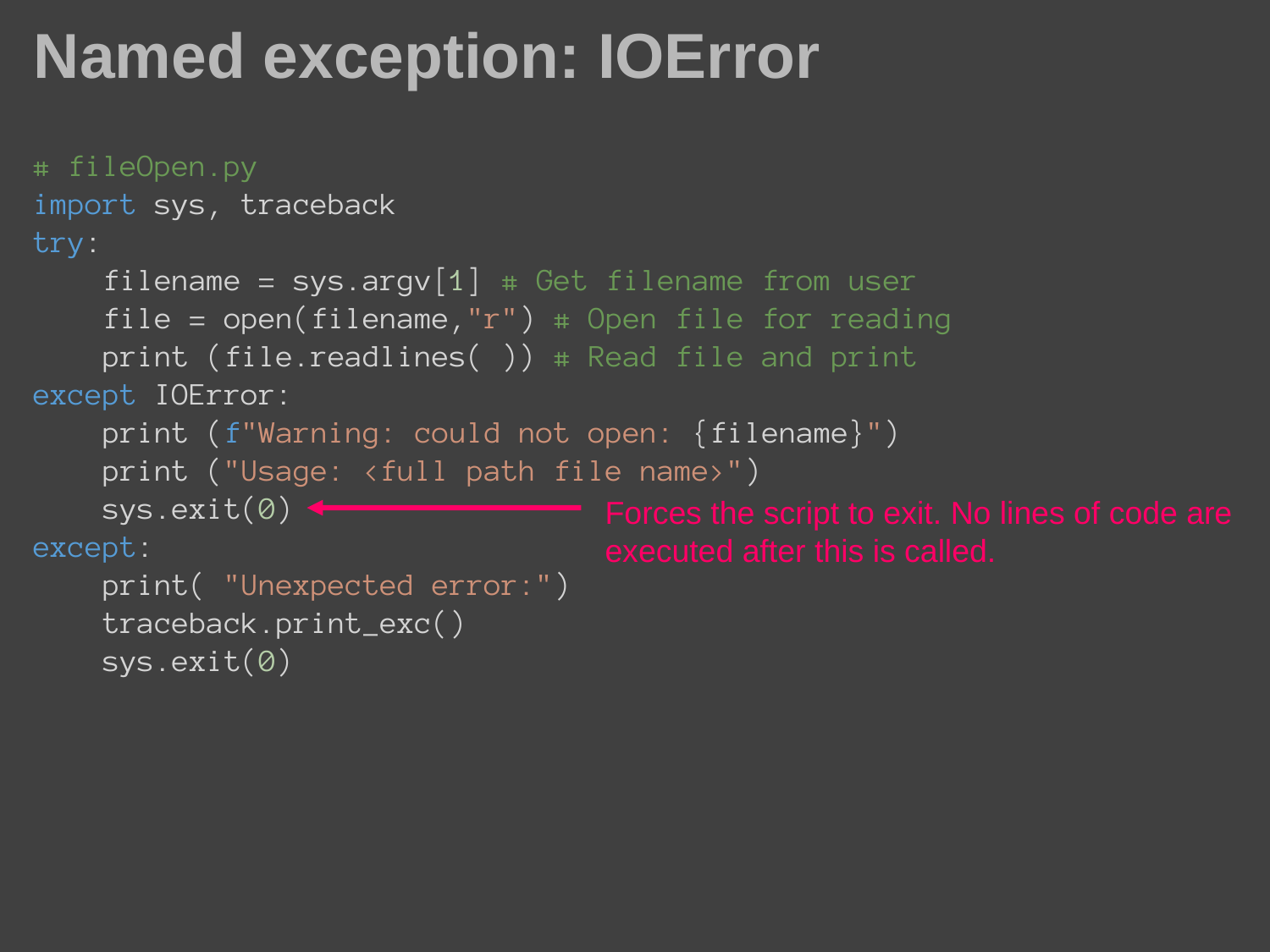

# Named exception: IOError
# fileOpen.py
import sys, traceback
try:
    filename = sys.argv[1] # Get filename from user
    file = open(filename,"r") # Open file for reading
    print (file.readlines( )) # Read file and print
except IOError:
    print (f"Warning: could not open: {filename}")
    print ("Usage: <full path file name>")
    sys.exit(0)
except:
    print( "Unexpected error:")
    traceback.print_exc()
    sys.exit(0)
Forces the script to exit. No lines of code are
executed after this is called.